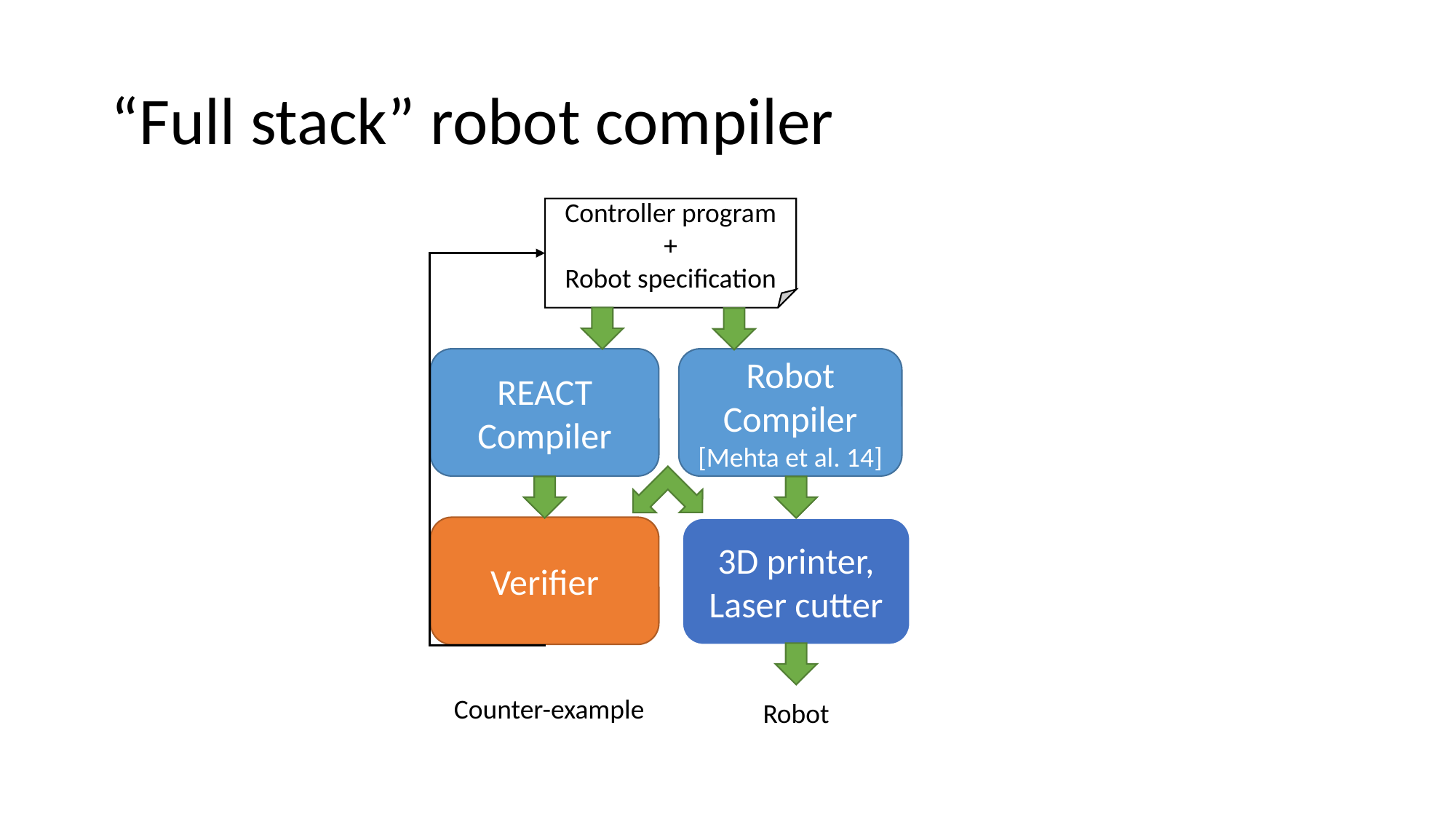

# “Full stack” robot compiler
Controller program
+
Robot specification

REACT
Compiler
Robot
Compiler
[Mehta et al. 14]

Verifier
3D printer,
Laser cutter

Counter-example
Robot